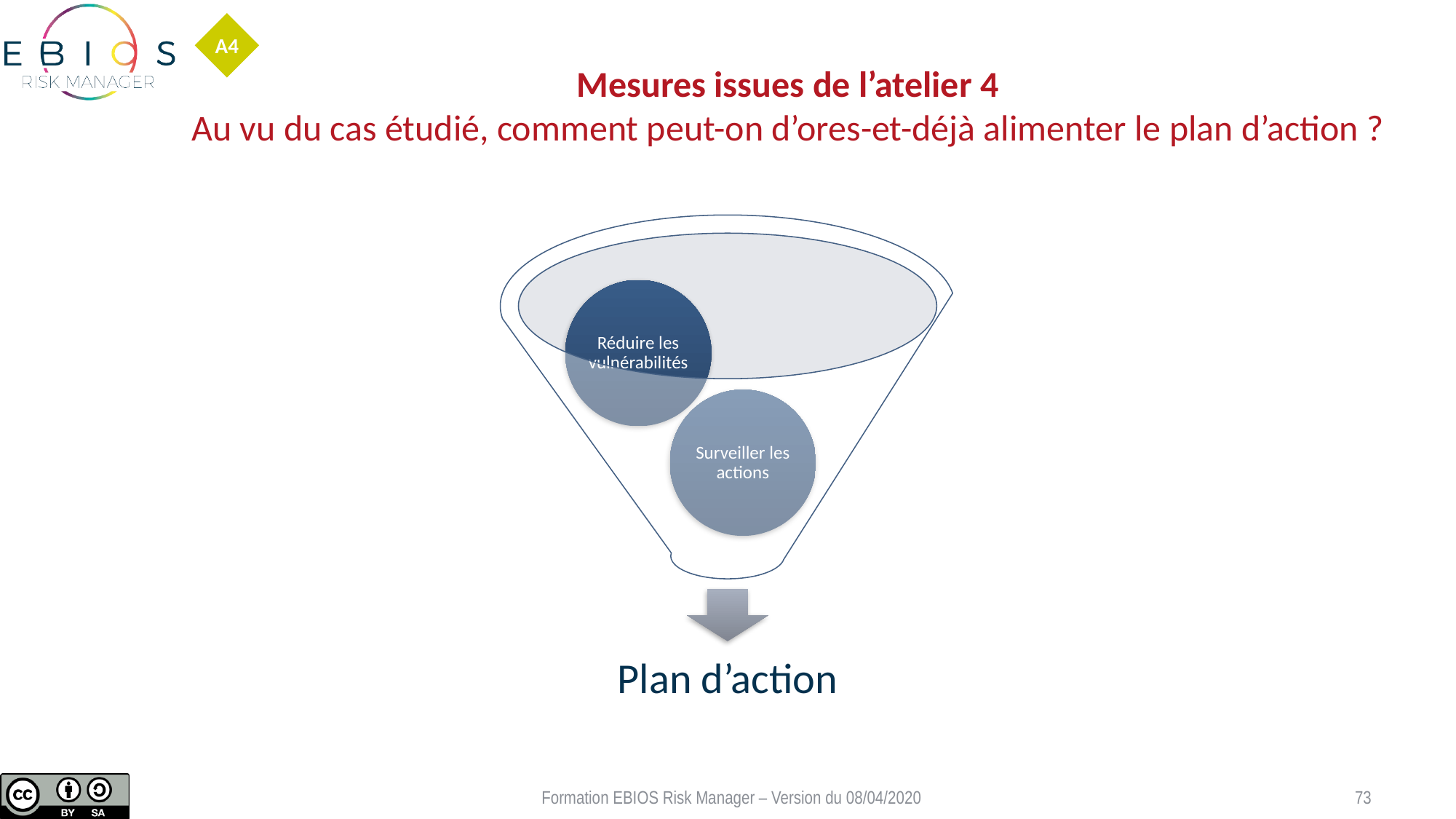

A4
# Mesures issues de l’atelier 4 Au vu du cas étudié, comment peut-on d’ores-et-déjà alimenter le plan d’action ?
Plan d’action
Surveiller les actions
Réduire les vulnérabilités
Formation EBIOS Risk Manager – Version du 08/04/2020
73